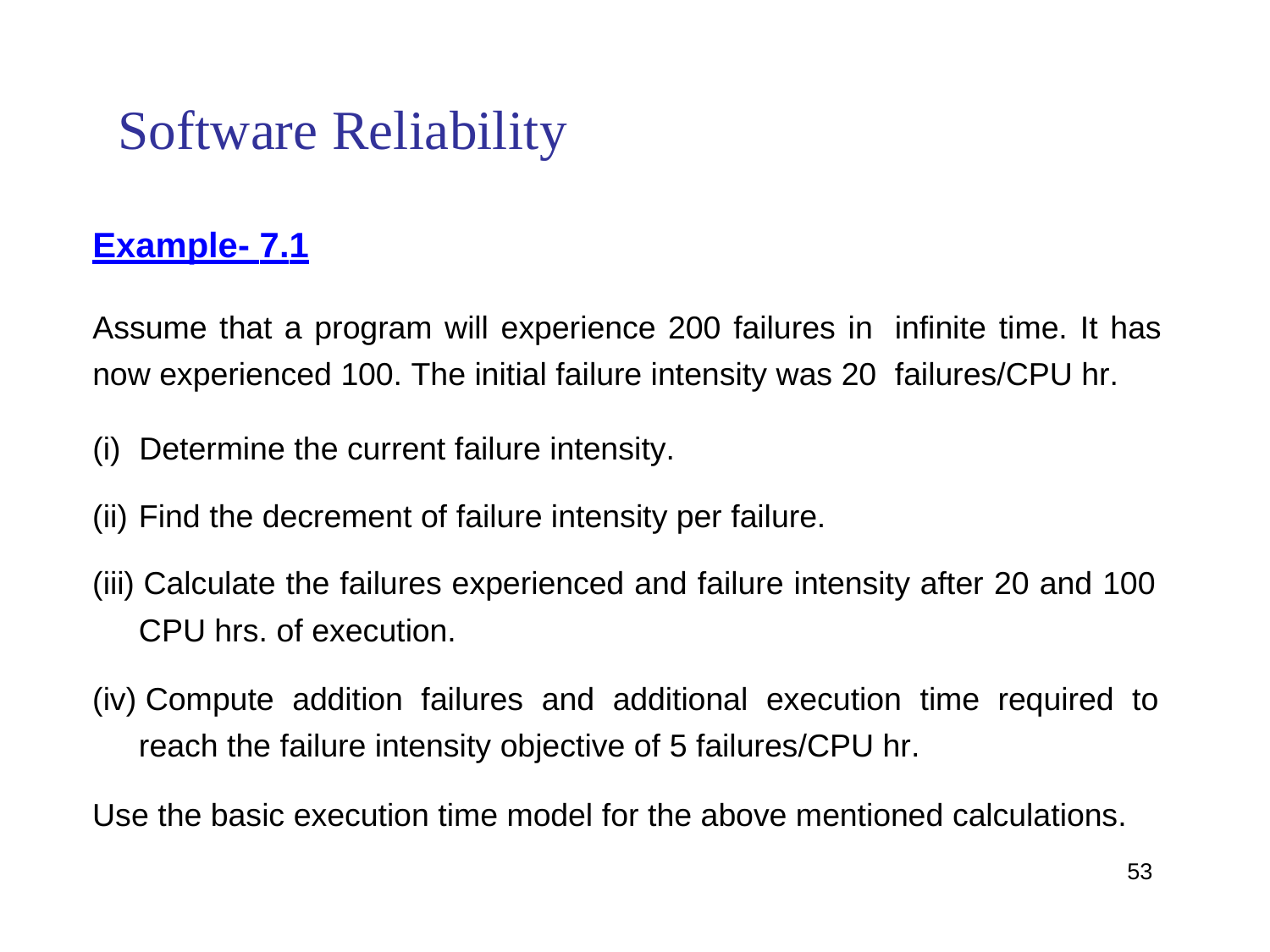

Software Reliability
Example- 7.1

Assume that a program will experience 200 failures in
now experienced 100. The initial failure intensity was 20
infinite time. It has
failures/CPU hr.
(i)  Determine the current failure intensity.
(ii) Find the decrement of failure intensity per failure.
(iii) Calculate the failures experienced and failure intensity after 20 and 100
CPU hrs. of execution.
(iv) Compute  addition  failures  and  additional  execution  time  required  to
reach the failure intensity objective of 5 failures/CPU hr.
Use the basic execution time model for the above mentioned calculations.
53